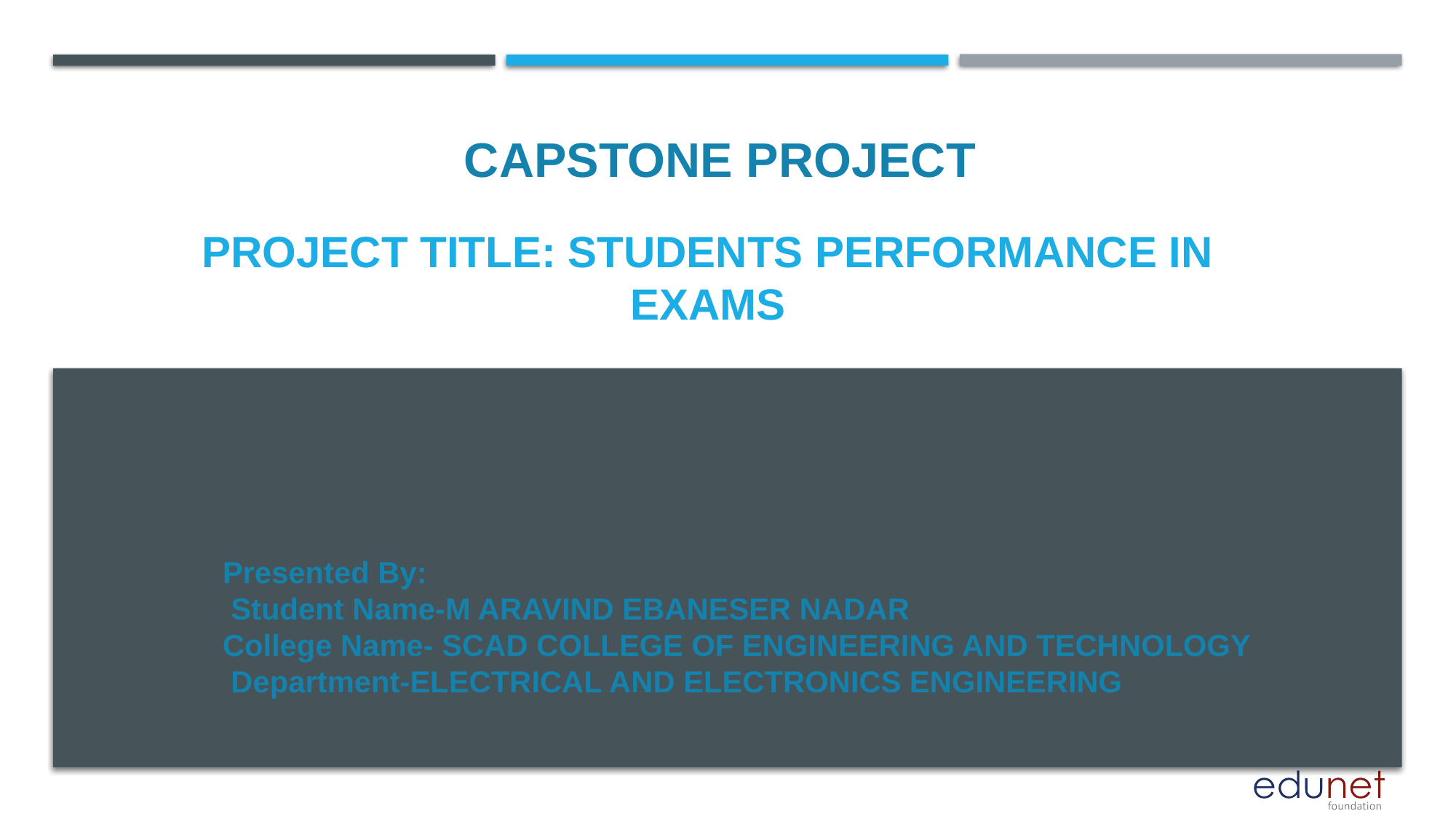

CAPSTONE PROJECT
# PROJECT TITLE: students performance In exams
Presented By:
 Student Name-M ARAVIND EBANESER NADAR
College Name- SCAD COLLEGE OF ENGINEERING AND TECHNOLOGY
 Department-ELECTRICAL AND ELECTRONICS ENGINEERING